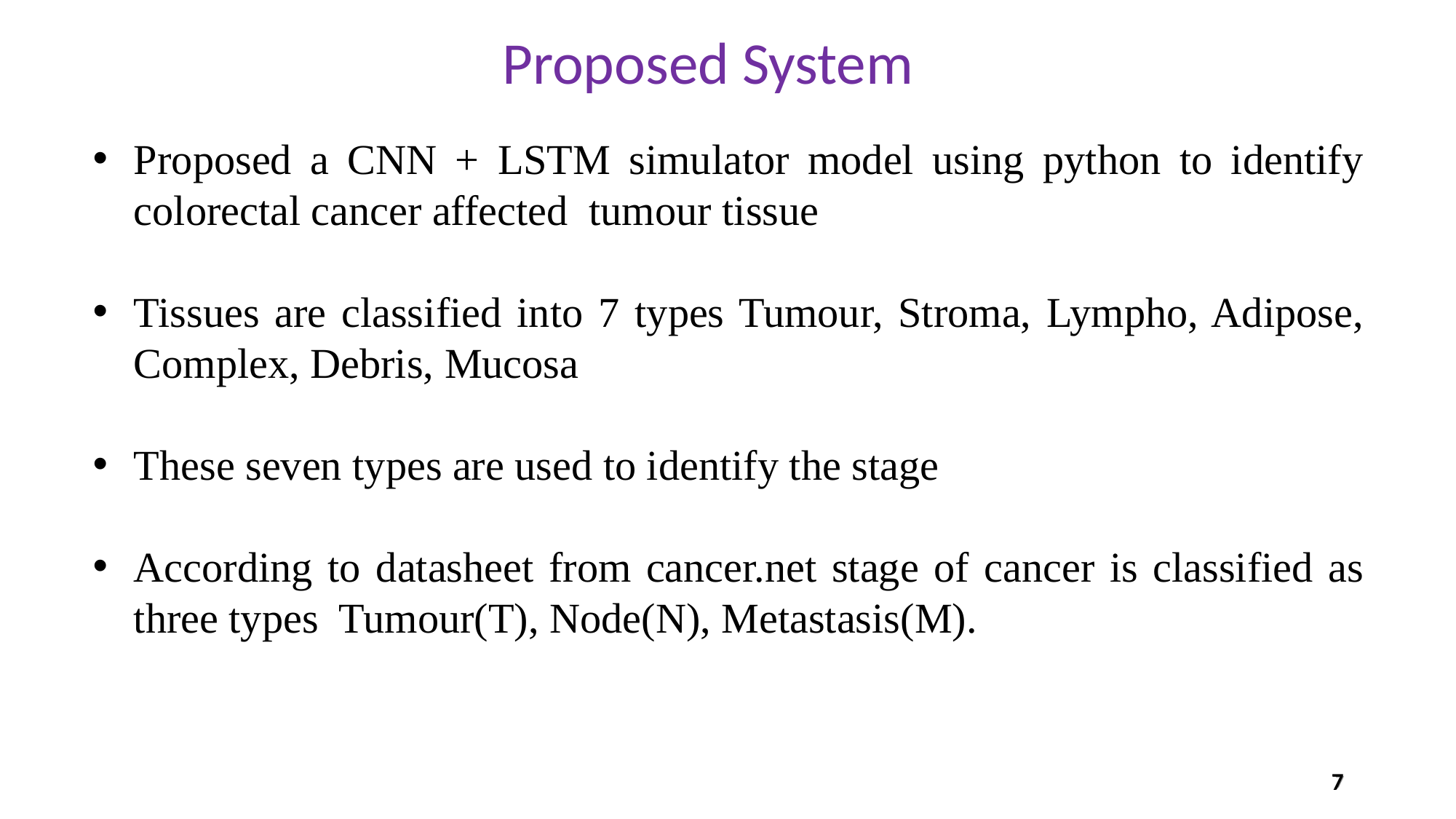

# Proposed System
Proposed a CNN + LSTM simulator model using python to identify colorectal cancer affected  tumour tissue

Tissues are classified into 7 types Tumour, Stroma, Lympho, Adipose, Complex, Debris, Mucosa

These seven types are used to identify the stage

According to datasheet from cancer.net stage of cancer is classified as three types  Tumour(T), Node(N), Metastasis(M).

7
7